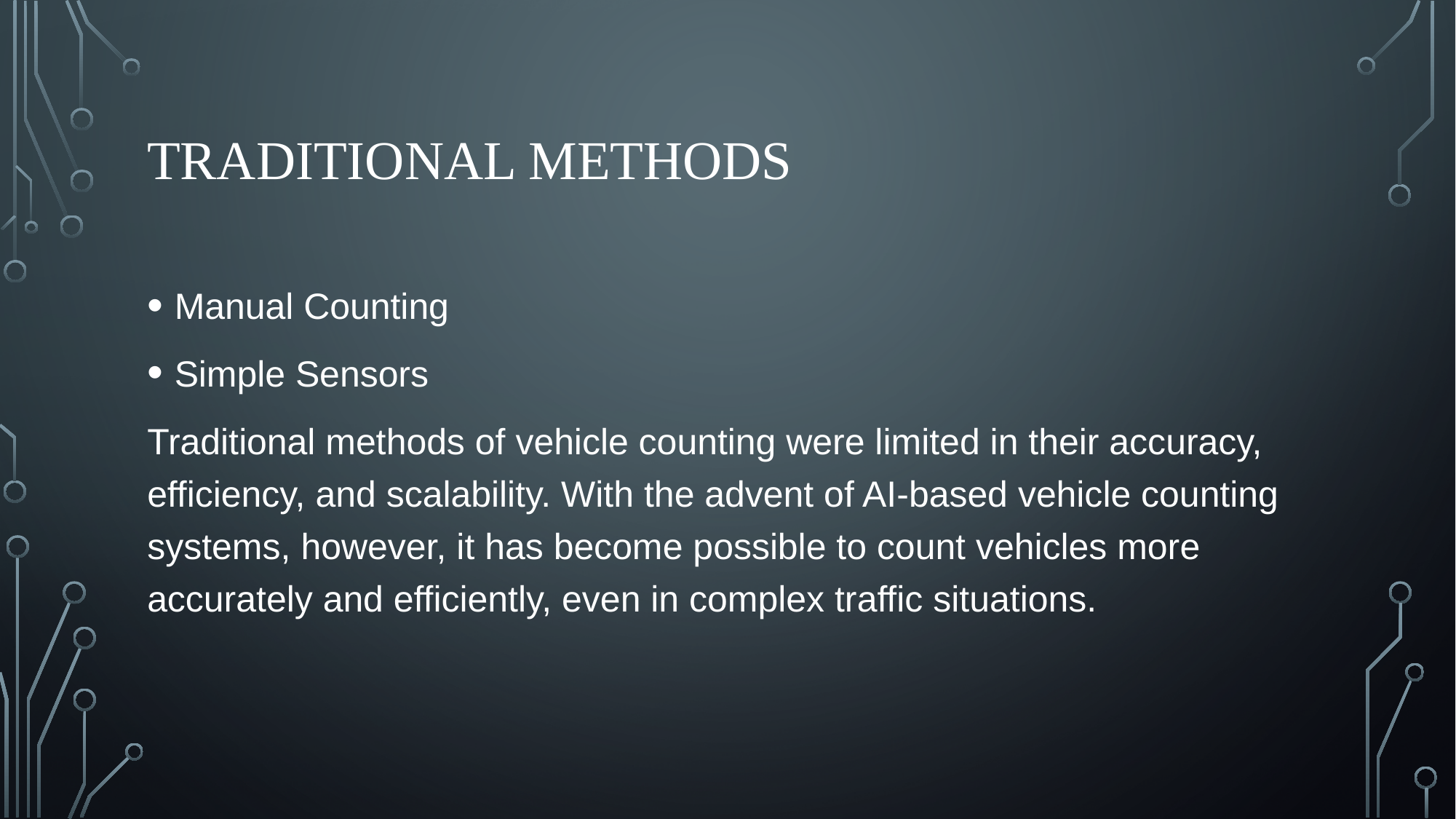

# Traditional Methods
Manual Counting
Simple Sensors
Traditional methods of vehicle counting were limited in their accuracy, efficiency, and scalability. With the advent of AI-based vehicle counting systems, however, it has become possible to count vehicles more accurately and efficiently, even in complex traffic situations.